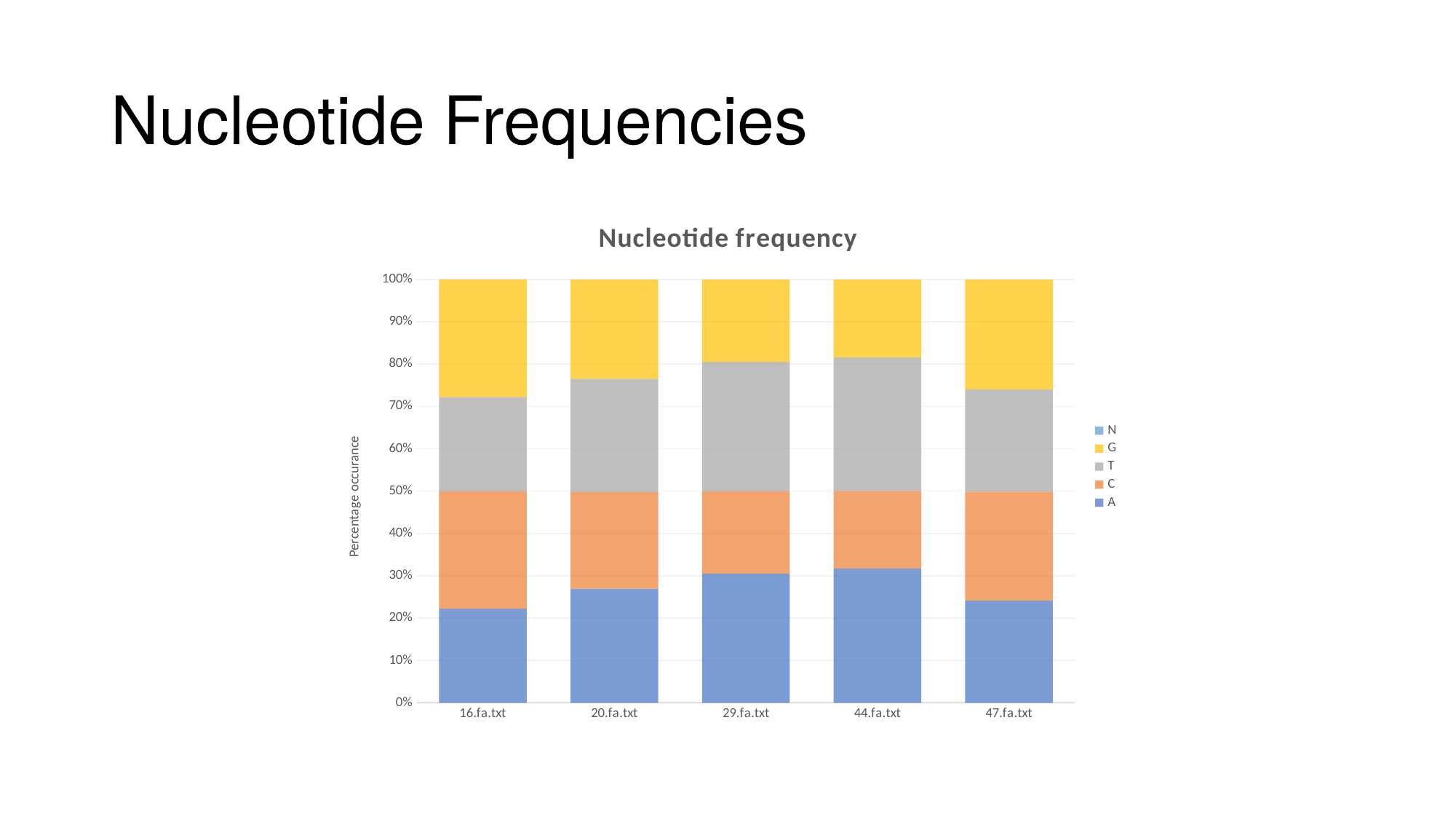

# Nucleotide Frequencies

### Chart: Nucleotide frequency

| Category | A | C | T | G | N |
|---|---|---|---|---|---|
| 16.fa.txt | 1589939.0 | 1981614.0 | 1592923.0 | 1985204.0 | 9.0 |
| 20.fa.txt | 504109.0 | 426011.0 | 500833.0 | 438657.0 | 0.0 |
| 29.fa.txt | 134339.0 | 85465.0 | 134423.0 | 85661.0 | 0.0 |
| 44.fa.txt | 600998.0 | 346142.0 | 598020.0 | 348339.0 | 0.0 |
| 47.fa.txt | 540971.0 | 577262.0 | 542592.0 | 582122.0 | 0.0 |